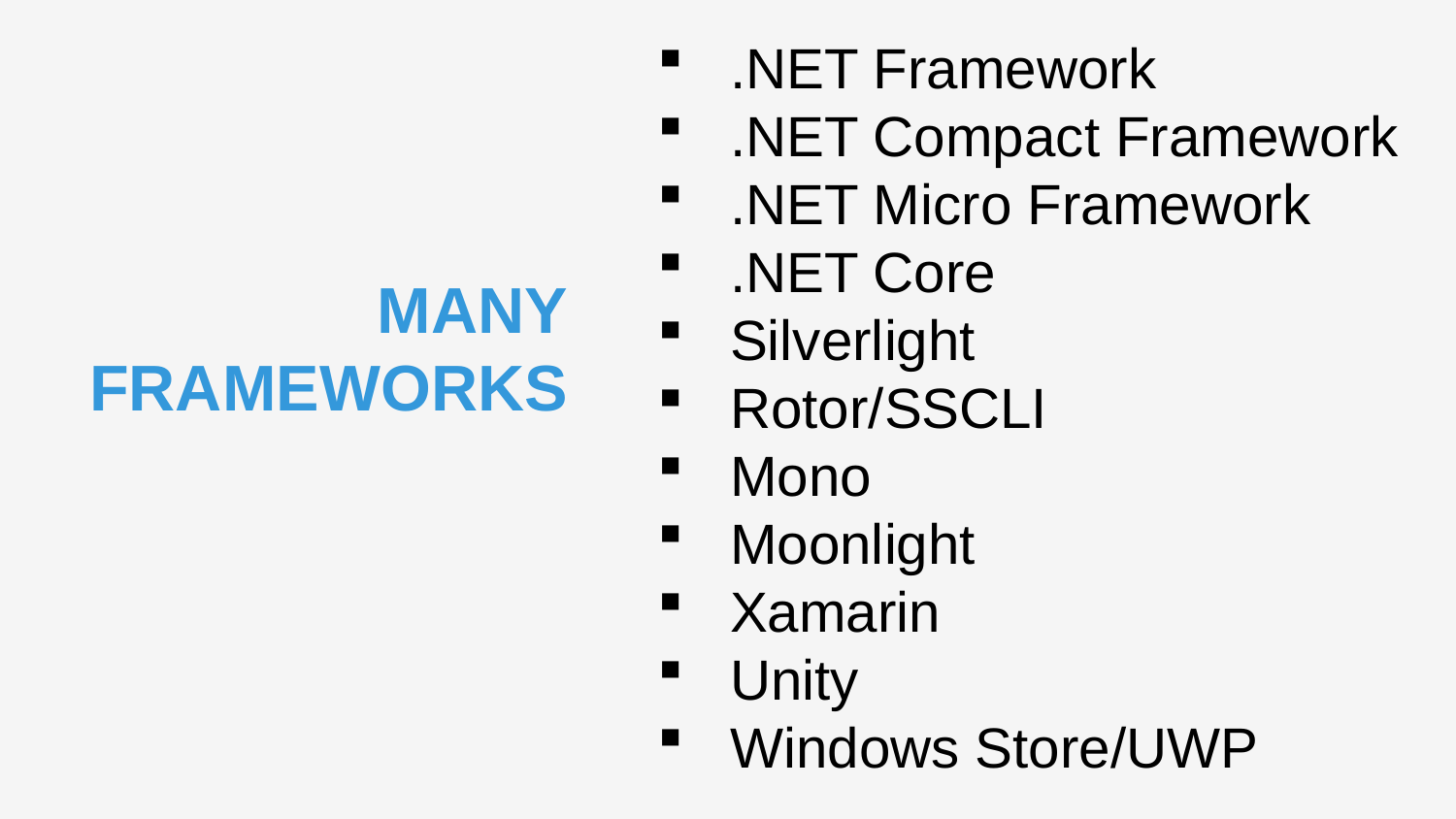

.NET Framework
.NET Compact Framework
.NET Micro Framework
.NET Core
Silverlight
Rotor/SSCLI
Mono
Moonlight
Xamarin
Unity
Windows Store/UWP
MANY
FRAMEWORKS